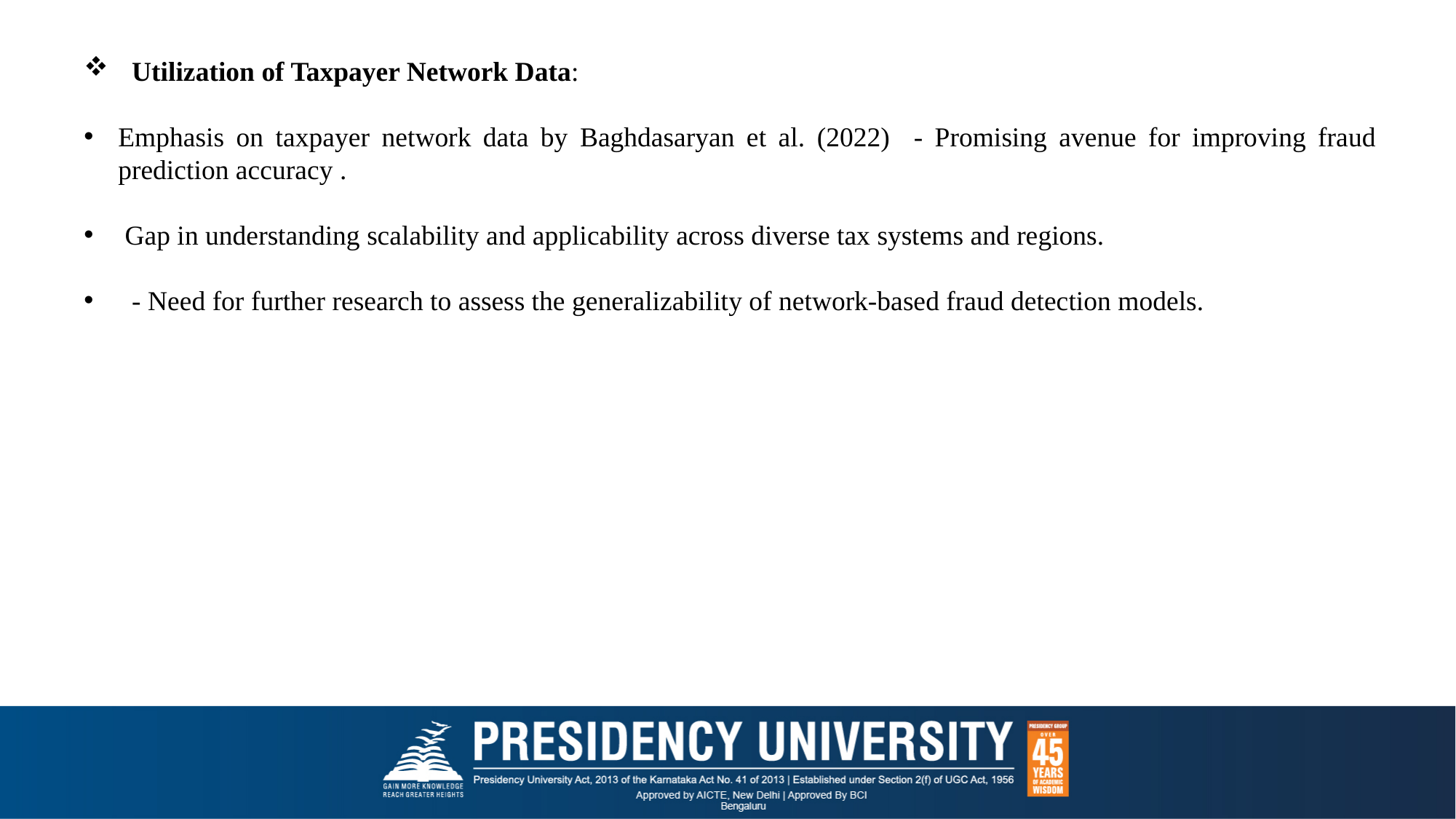

Utilization of Taxpayer Network Data:

Emphasis on taxpayer network data by Baghdasaryan et al. (2022)  - Promising avenue for improving fraud prediction accuracy .

 Gap in understanding scalability and applicability across diverse tax systems and regions.

  - Need for further research to assess the generalizability of network-based fraud detection models.